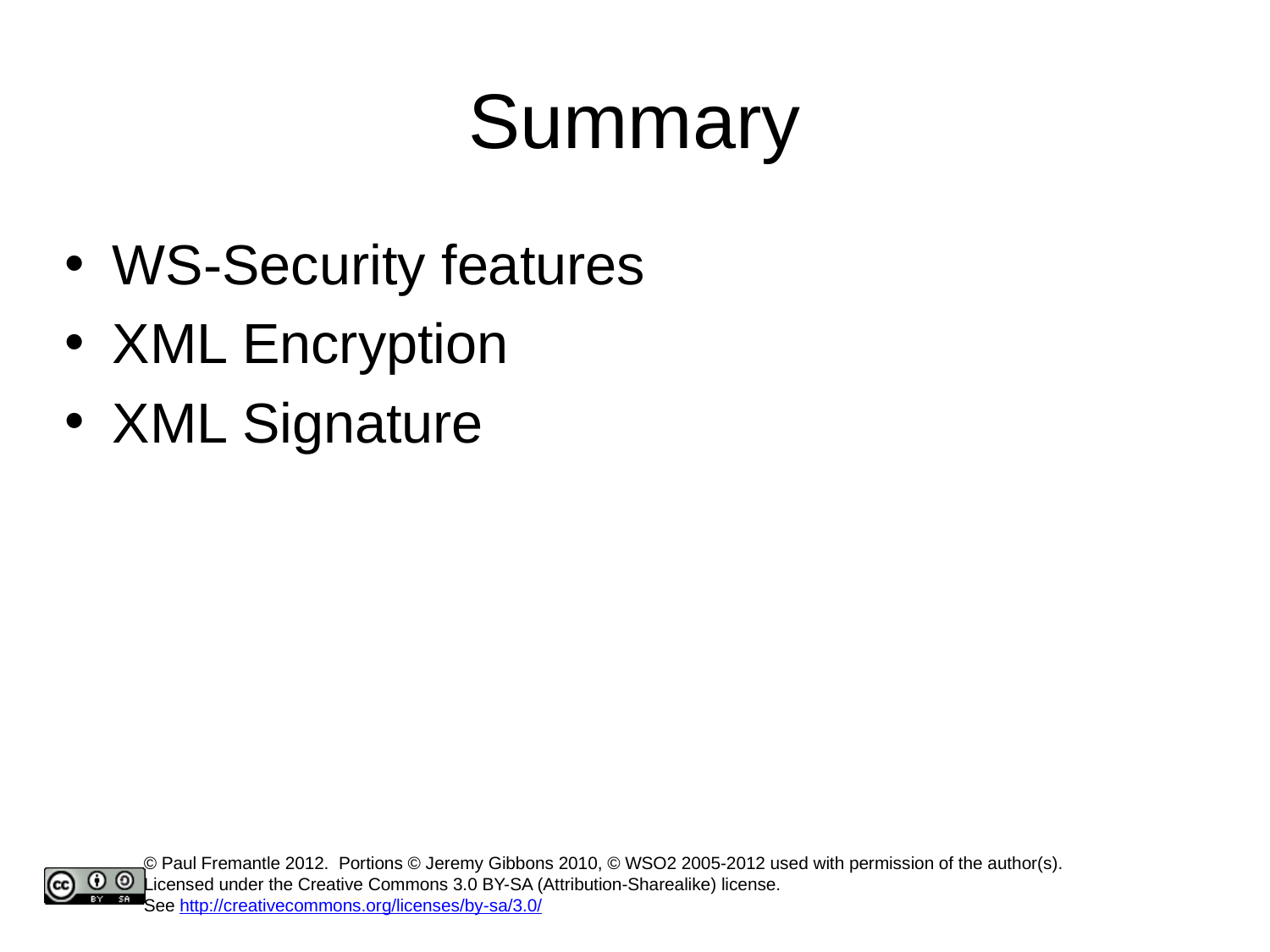

# Summary
WS-Security features
XML Encryption
XML Signature